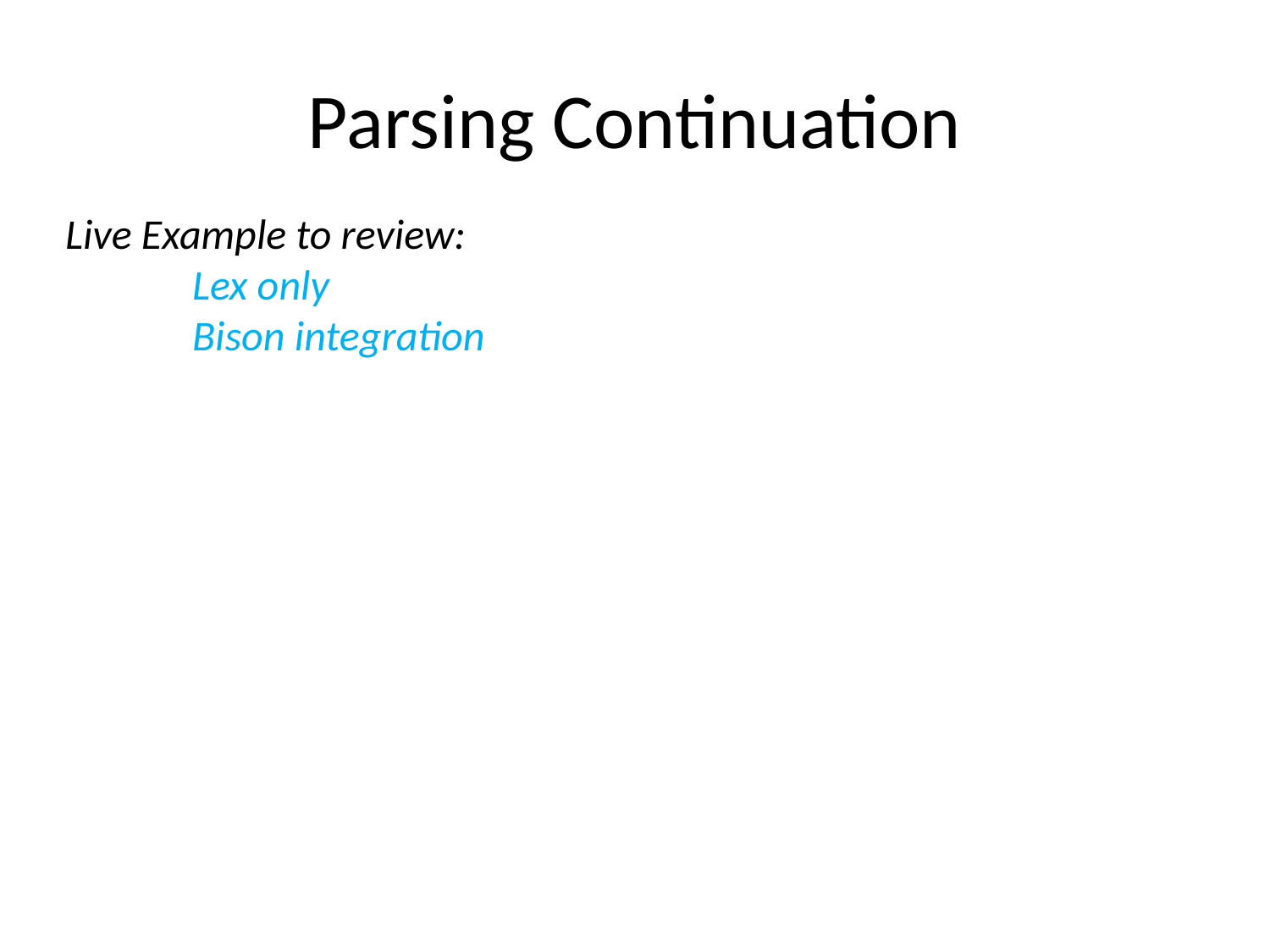

# Parsing Continuation
Live Example to review:
	Lex only
	Bison integration